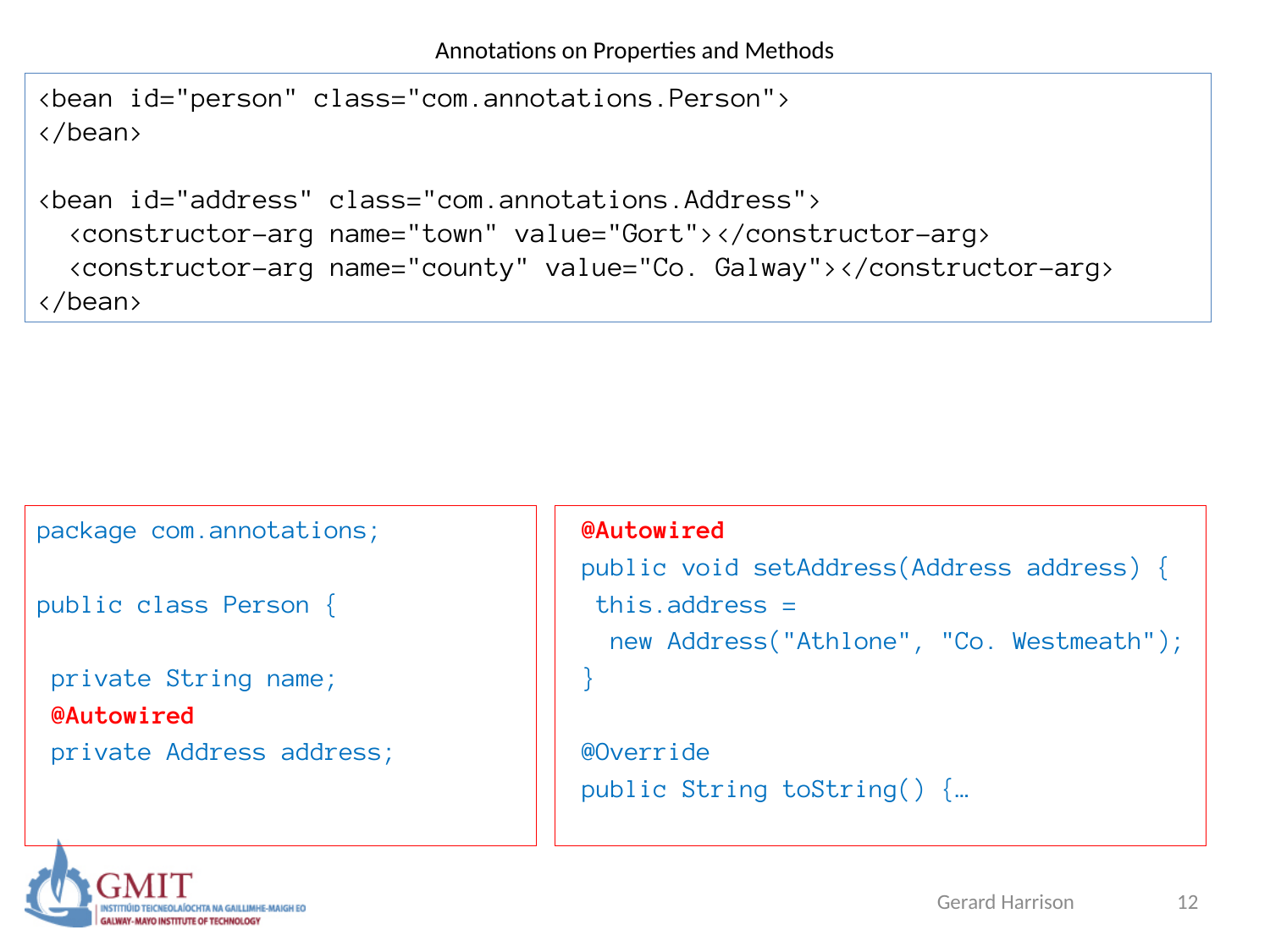

# Annotations on Properties and Methods
<bean id="person" class="com.annotations.Person">
</bean>

<bean id="address" class="com.annotations.Address">
  <constructor-arg name="town" value="Gort"></constructor-arg>
  <constructor-arg name="county" value="Co. Galway"></constructor-arg>
</bean>
package com.annotations;

public class Person {

 private String name;
 @Autowired
 private Address address;
 @Autowired
 public void setAddress(Address address) {
  this.address =
   new Address("Athlone", "Co. Westmeath");
 }

 @Override
 public String toString() {…
Gerard Harrison
12